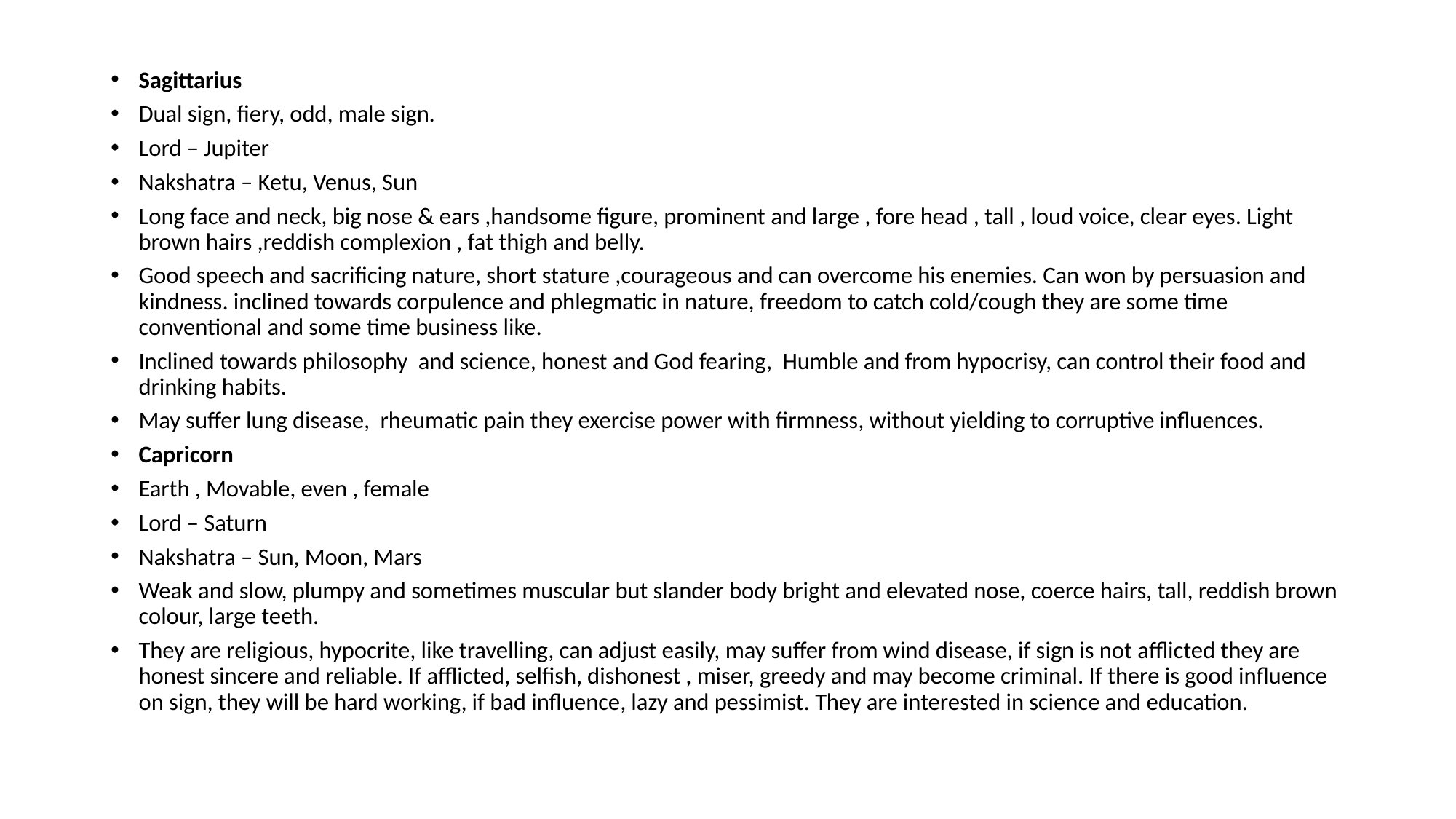

Sagittarius
Dual sign, fiery, odd, male sign.
Lord – Jupiter
Nakshatra – Ketu, Venus, Sun
Long face and neck, big nose & ears ,handsome figure, prominent and large , fore head , tall , loud voice, clear eyes. Light brown hairs ,reddish complexion , fat thigh and belly.
Good speech and sacrificing nature, short stature ,courageous and can overcome his enemies. Can won by persuasion and kindness. inclined towards corpulence and phlegmatic in nature, freedom to catch cold/cough they are some time conventional and some time business like.
Inclined towards philosophy  and science, honest and God fearing,  Humble and from hypocrisy, can control their food and drinking habits.
May suffer lung disease,  rheumatic pain they exercise power with firmness, without yielding to corruptive influences.
Capricorn
Earth , Movable, even , female
Lord – Saturn
Nakshatra – Sun, Moon, Mars
Weak and slow, plumpy and sometimes muscular but slander body bright and elevated nose, coerce hairs, tall, reddish brown colour, large teeth.
They are religious, hypocrite, like travelling, can adjust easily, may suffer from wind disease, if sign is not afflicted they are honest sincere and reliable. If afflicted, selfish, dishonest , miser, greedy and may become criminal. If there is good influence on sign, they will be hard working, if bad influence, lazy and pessimist. They are interested in science and education.